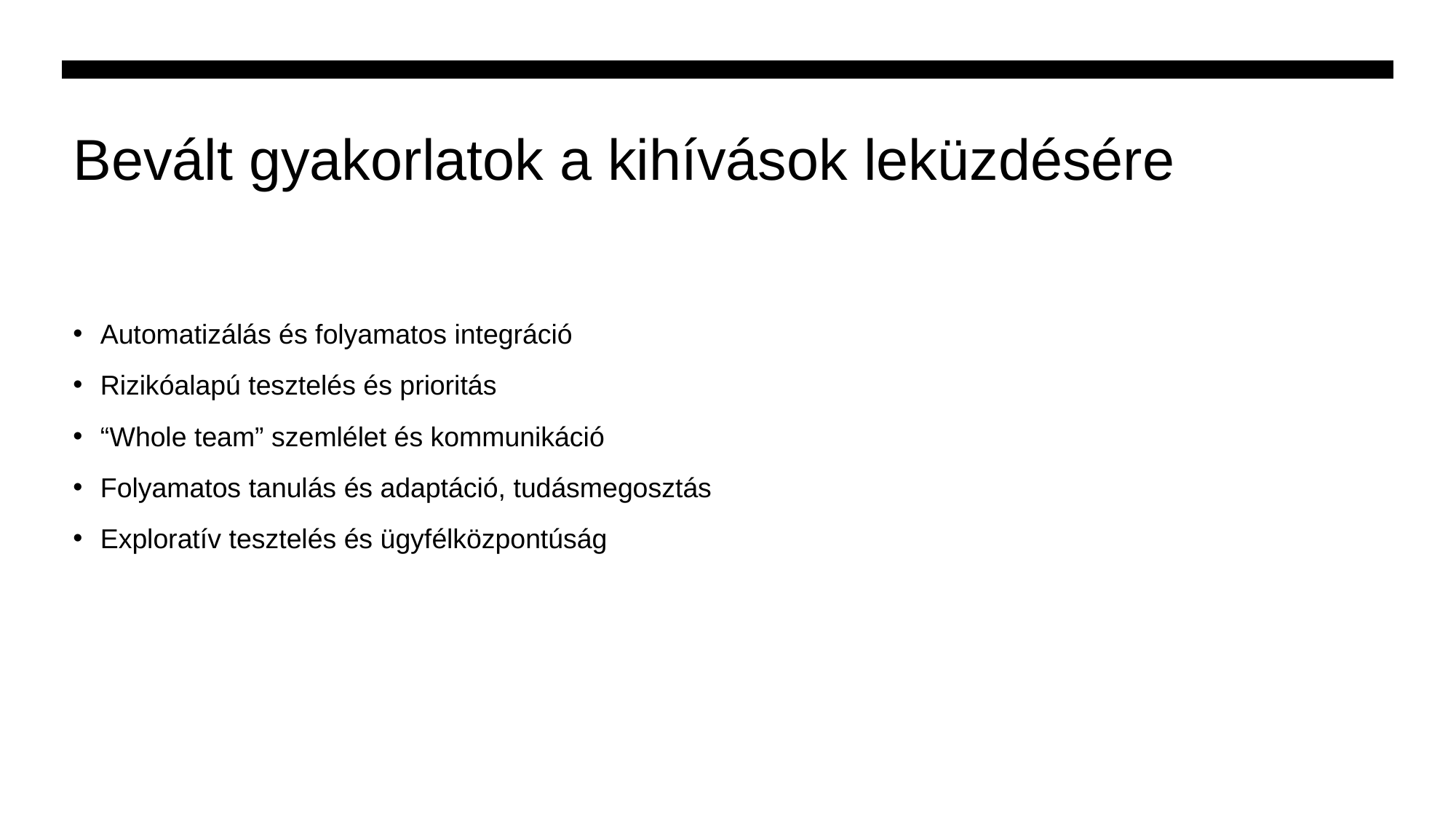

# Bevált gyakorlatok a kihívások leküzdésére
Automatizálás és folyamatos integráció
Rizikóalapú tesztelés és prioritás
“Whole team” szemlélet és kommunikáció
Folyamatos tanulás és adaptáció, tudásmegosztás
Exploratív tesztelés és ügyfélközpontúság